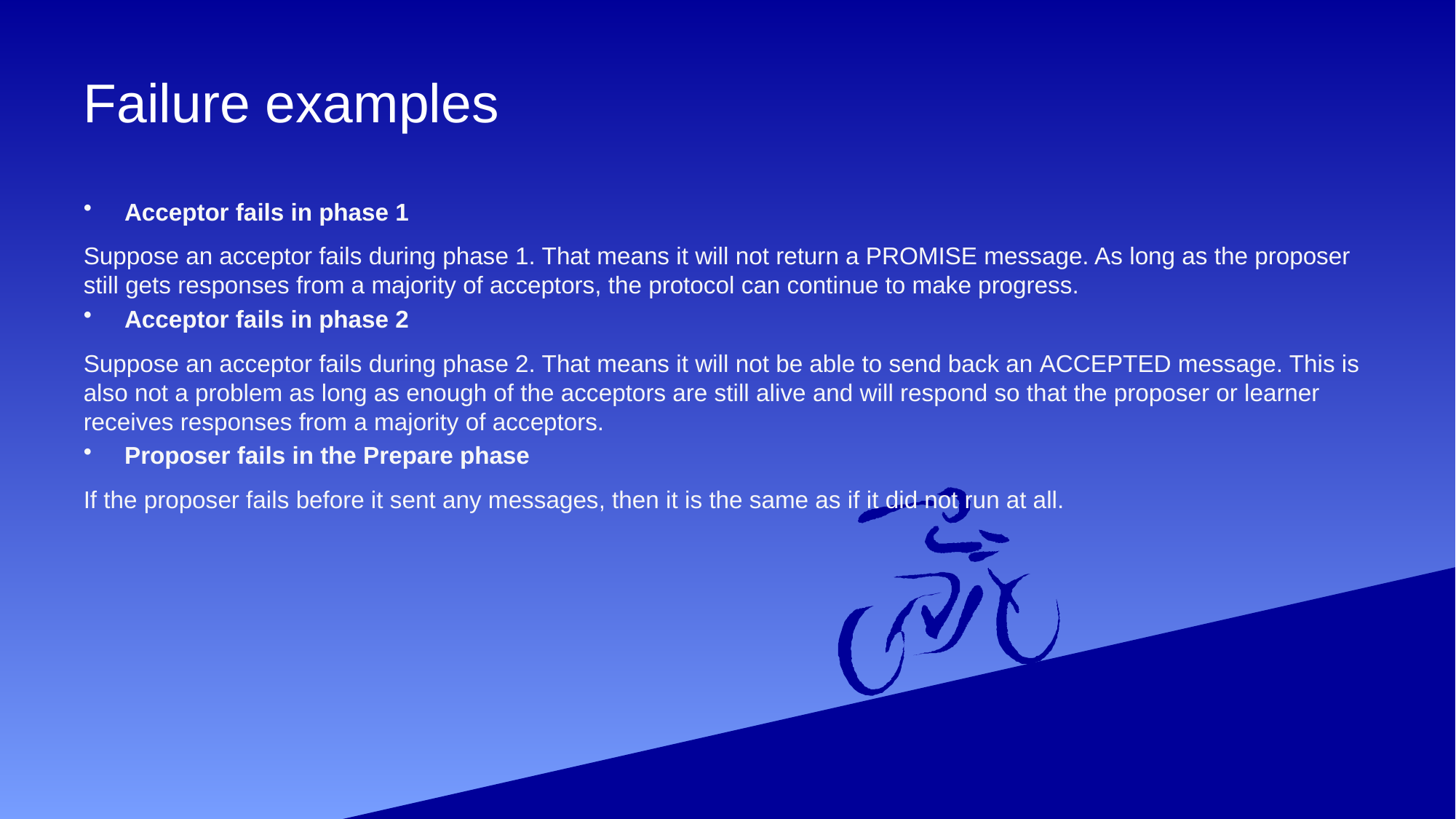

# Failure examples
Acceptor fails in phase 1
Suppose an acceptor fails during phase 1. That means it will not return a PROMISE message. As long as the proposer still gets responses from a majority of acceptors, the protocol can continue to make progress.
Acceptor fails in phase 2
Suppose an acceptor fails during phase 2. That means it will not be able to send back an ACCEPTED message. This is also not a problem as long as enough of the acceptors are still alive and will respond so that the proposer or learner receives responses from a majority of acceptors.
Proposer fails in the Prepare phase
If the proposer fails before it sent any messages, then it is the same as if it did not run at all.